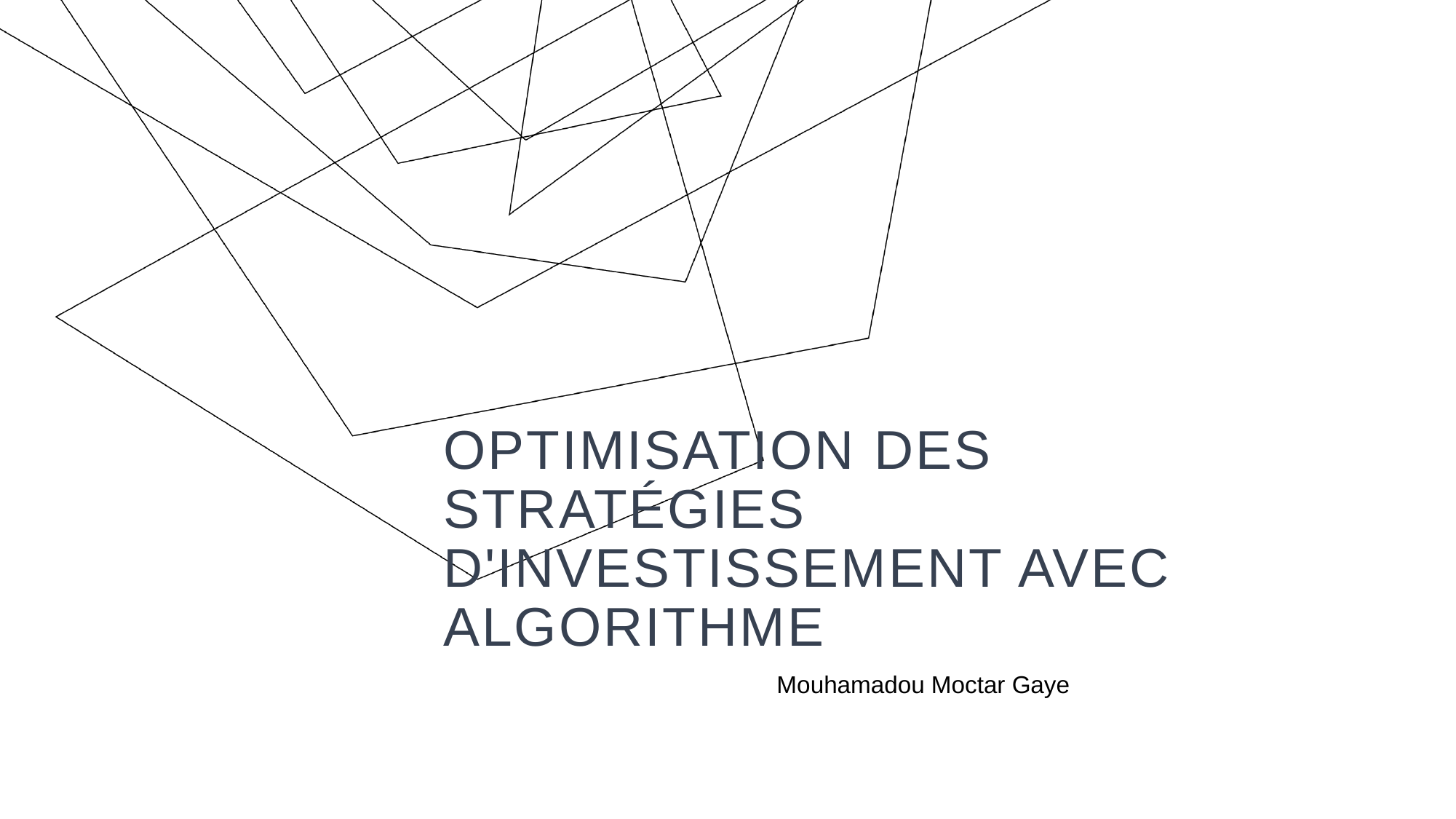

# Optimisation des Stratégies d'Investissement avec Algorithme
Mouhamadou Moctar Gaye